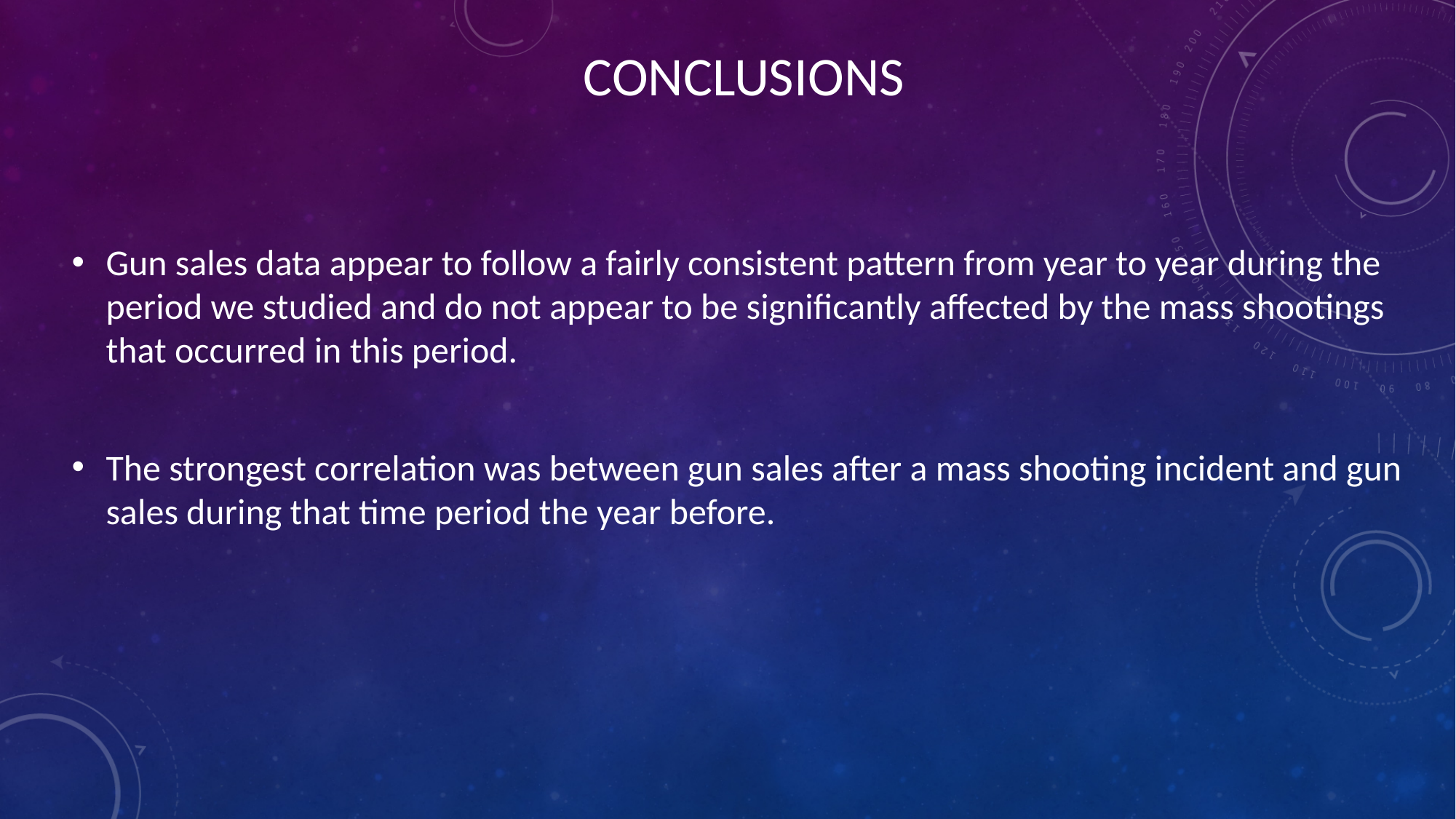

# Conclusions
Gun sales data appear to follow a fairly consistent pattern from year to year during the period we studied and do not appear to be significantly affected by the mass shootings that occurred in this period.

The strongest correlation was between gun sales after a mass shooting incident and gun sales during that time period the year before.